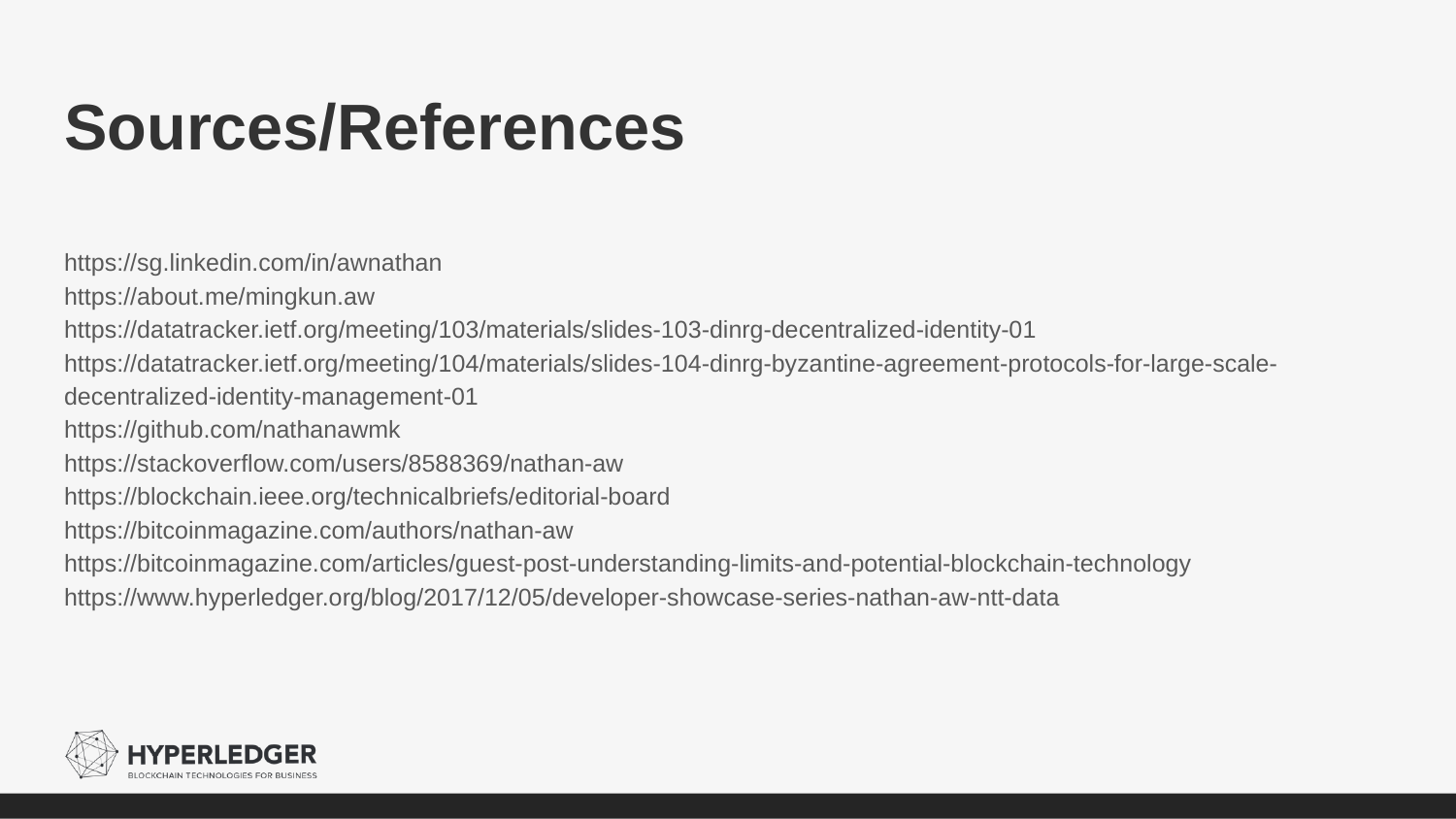

# Sources/References
https://sg.linkedin.com/in/awnathan
https://about.me/mingkun.aw
https://datatracker.ietf.org/meeting/103/materials/slides-103-dinrg-decentralized-identity-01
https://datatracker.ietf.org/meeting/104/materials/slides-104-dinrg-byzantine-agreement-protocols-for-large-scale-decentralized-identity-management-01
https://github.com/nathanawmk
https://stackoverflow.com/users/8588369/nathan-aw
https://blockchain.ieee.org/technicalbriefs/editorial-board
https://bitcoinmagazine.com/authors/nathan-aw
https://bitcoinmagazine.com/articles/guest-post-understanding-limits-and-potential-blockchain-technology
https://www.hyperledger.org/blog/2017/12/05/developer-showcase-series-nathan-aw-ntt-data